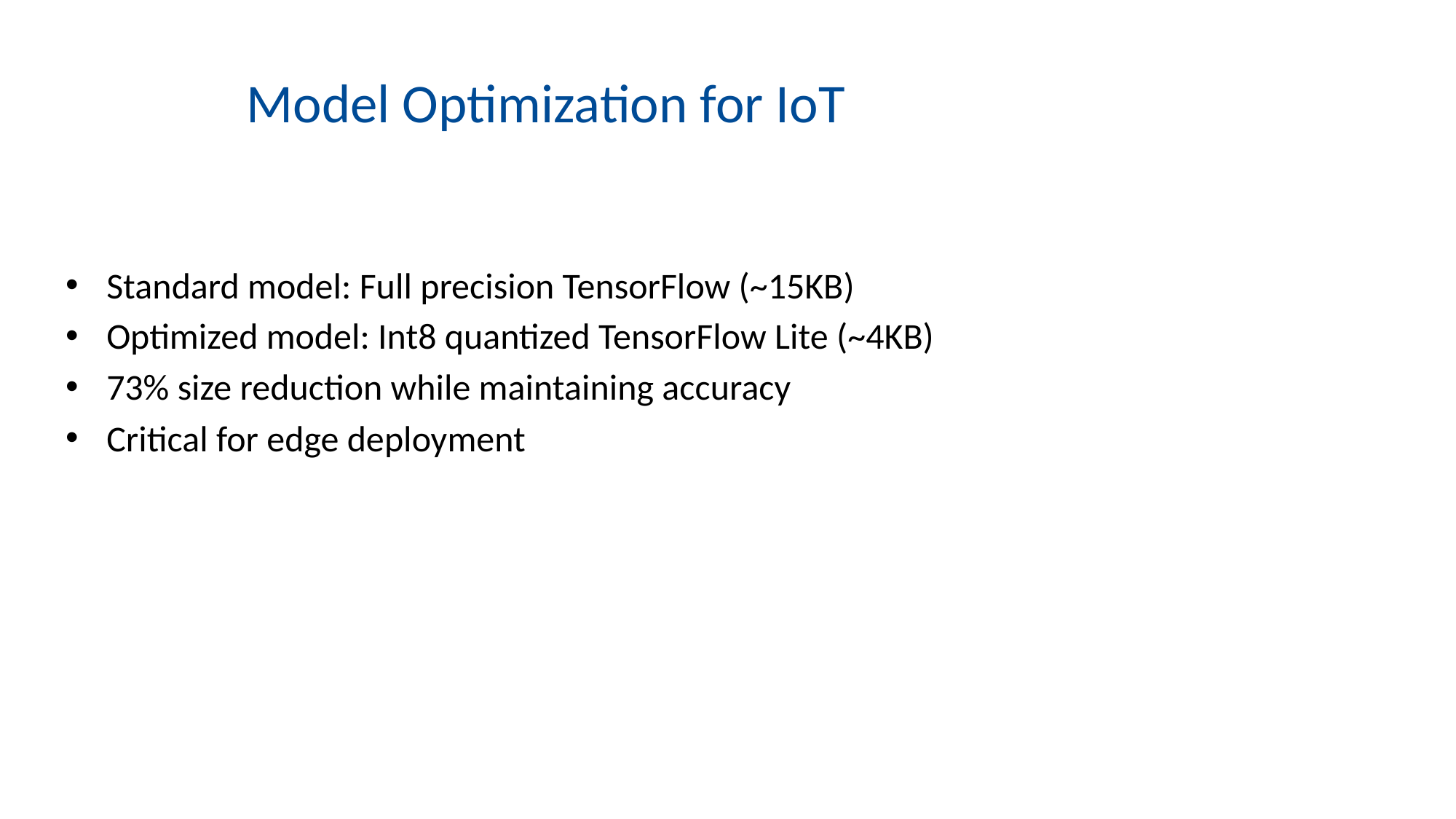

# Model Optimization for IoT

Standard model: Full precision TensorFlow (~15KB)
Optimized model: Int8 quantized TensorFlow Lite (~4KB)
73% size reduction while maintaining accuracy
Critical for edge deployment